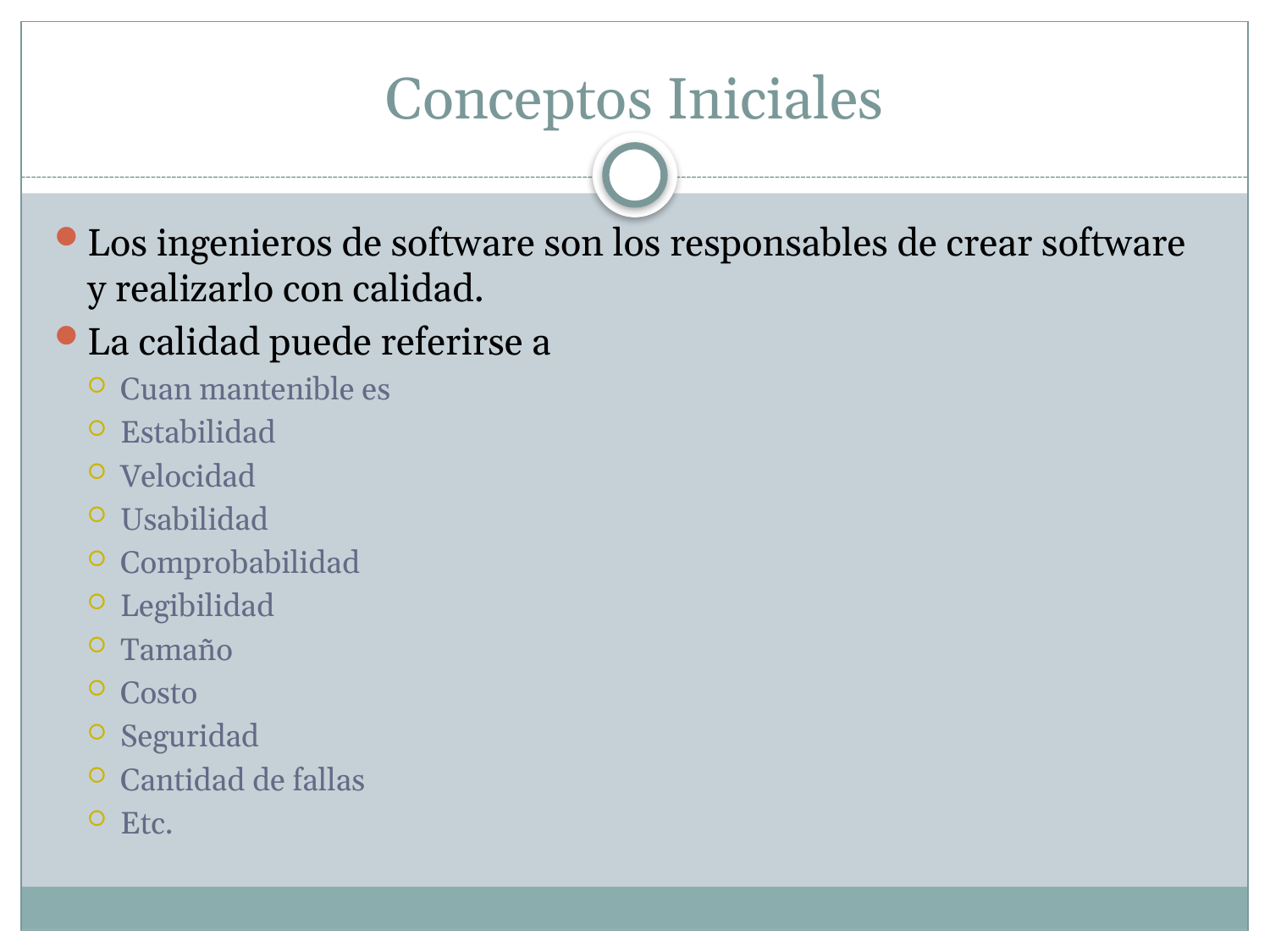

# Conceptos Iniciales
Los ingenieros de software son los responsables de crear software y realizarlo con calidad.
La calidad puede referirse a
Cuan mantenible es
Estabilidad
Velocidad
Usabilidad
Comprobabilidad
Legibilidad
Tamaño
Costo
Seguridad
Cantidad de fallas
Etc.